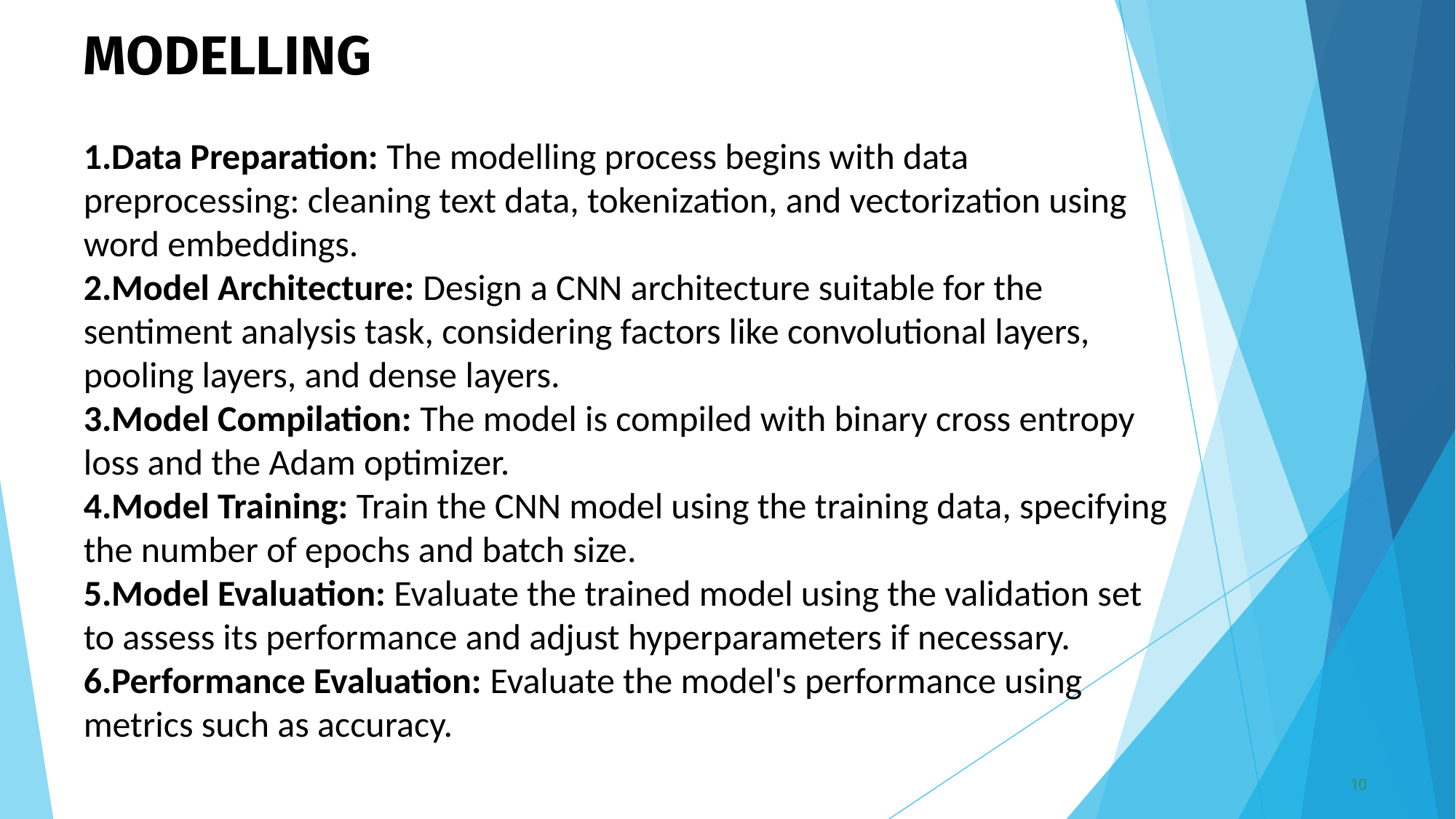

MODELLING
Data Preparation: The modelling process begins with data preprocessing: cleaning text data, tokenization, and vectorization using word embeddings.
Model Architecture: Design a CNN architecture suitable for the sentiment analysis task, considering factors like convolutional layers, pooling layers, and dense layers.
Model Compilation: The model is compiled with binary cross entropy loss and the Adam optimizer.
Model Training: Train the CNN model using the training data, specifying the number of epochs and batch size.
Model Evaluation: Evaluate the trained model using the validation set to assess its performance and adjust hyperparameters if necessary.
Performance Evaluation: Evaluate the model's performance using metrics such as accuracy.

10